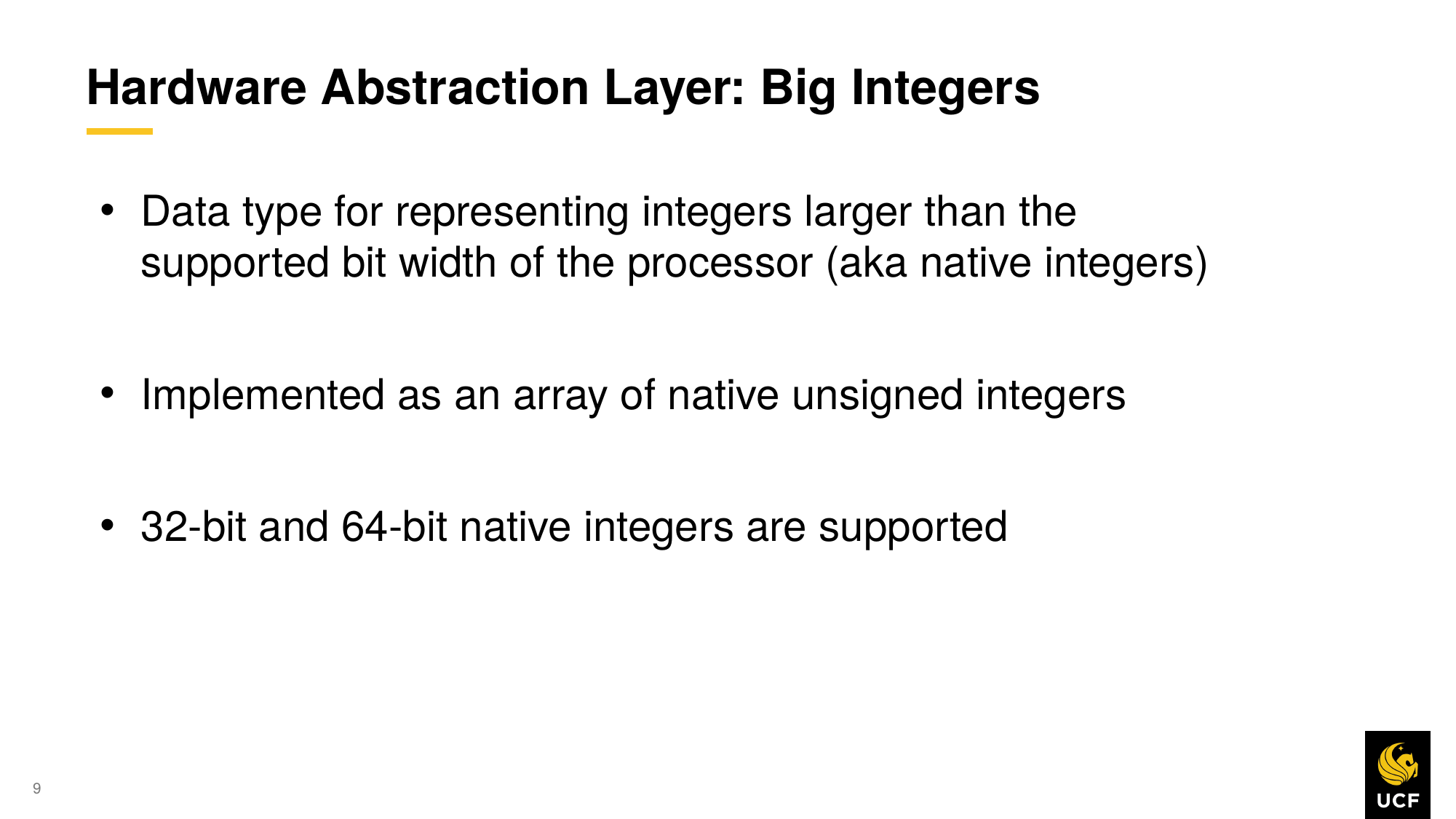

# Hardware Abstraction Layer: Big Integers
Data type for representing integers larger than the supported bit width of the processor (aka native integers)

Implemented as an array of native unsigned integers

32-bit and 64-bit native integers are supported